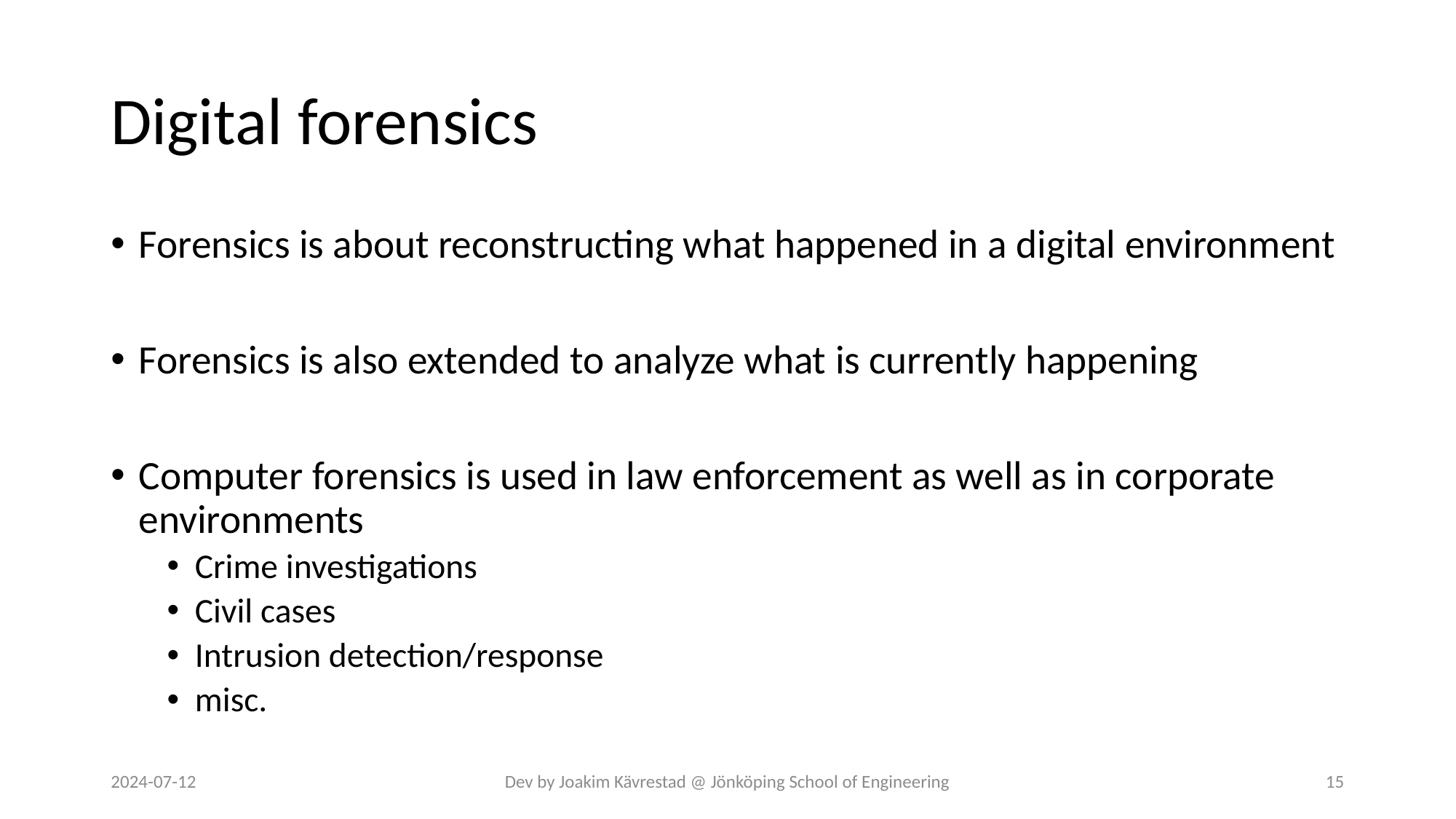

# Digital forensics
Forensics is about reconstructing what happened in a digital environment

Forensics is also extended to analyze what is currently happening

Computer forensics is used in law enforcement as well as in corporate environments
Crime investigations
Civil cases
Intrusion detection/response
misc.

2024-07-12
Dev by Joakim Kävrestad @ Jönköping School of Engineering
15